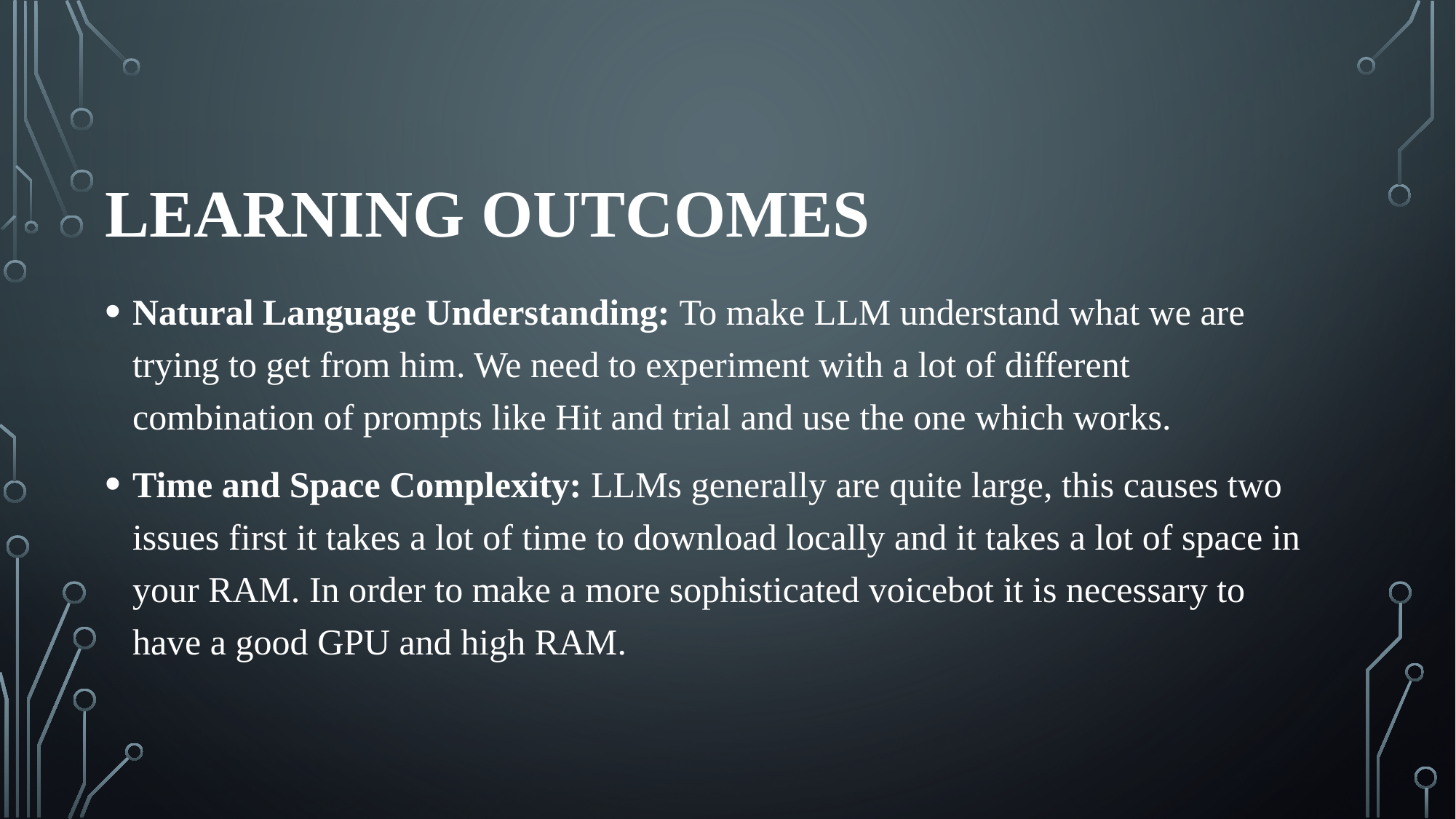

# Learning outcomes
Natural Language Understanding: To make LLM understand what we are trying to get from him. We need to experiment with a lot of different combination of prompts like Hit and trial and use the one which works.
Time and Space Complexity: LLMs generally are quite large, this causes two issues first it takes a lot of time to download locally and it takes a lot of space in your RAM. In order to make a more sophisticated voicebot it is necessary to have a good GPU and high RAM.